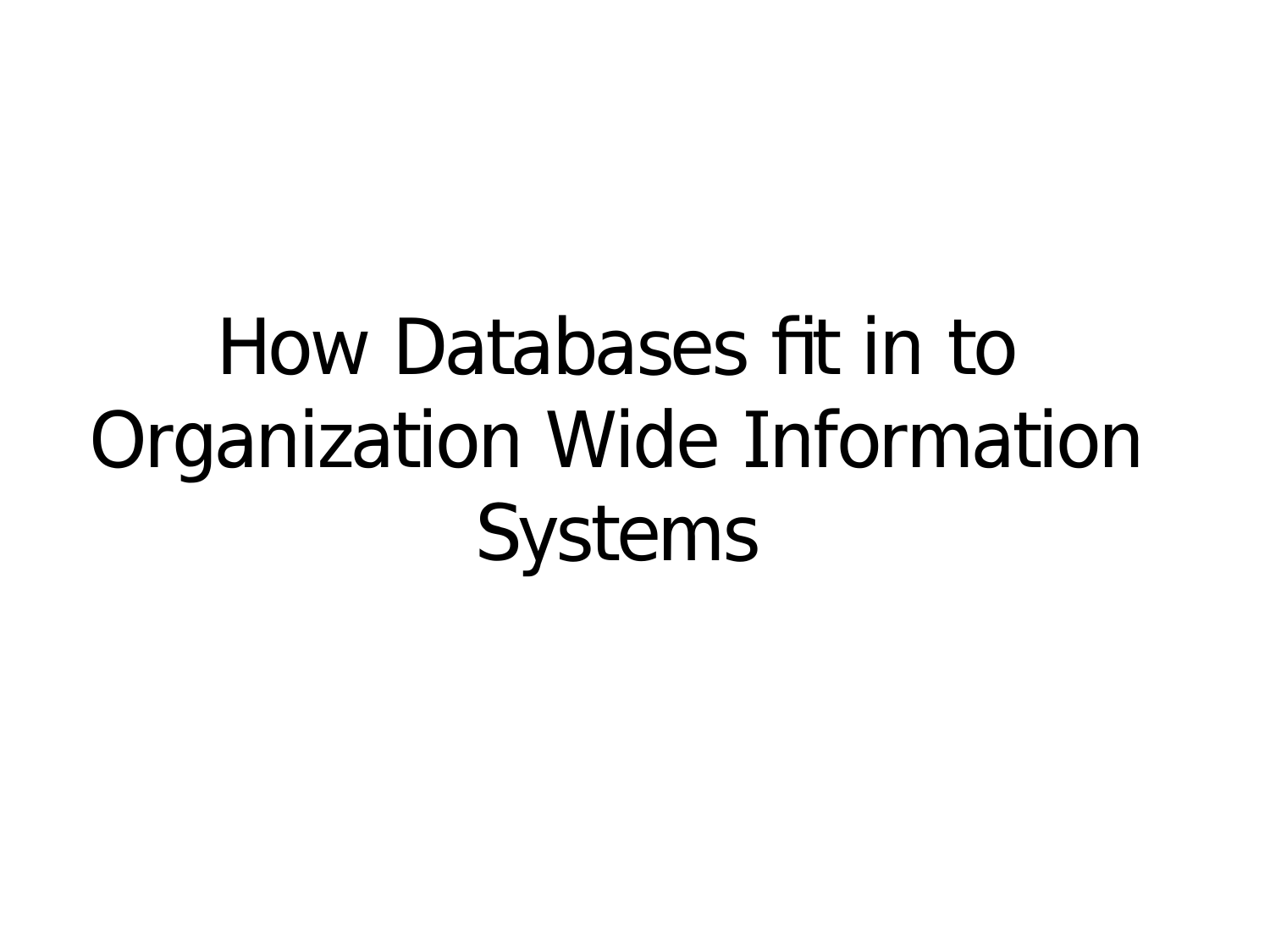

# How Databases fit in to Organization Wide Information Systems